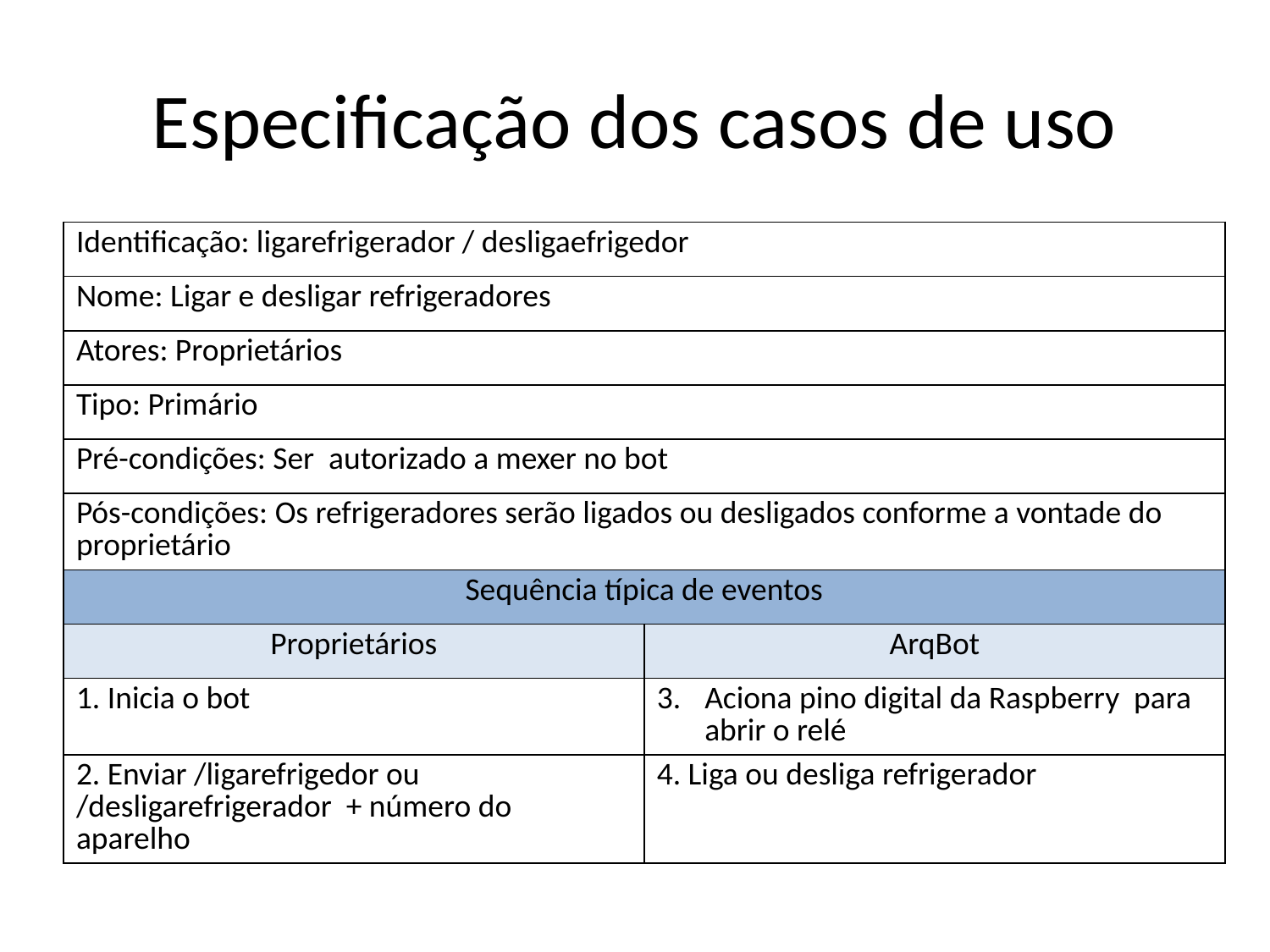

# Especificação dos casos de uso
| Identificação: ligarefrigerador / desligaefrigedor |  |
| --- | --- |
| Nome: Ligar e desligar refrigeradores |  |
| Atores: Proprietários |  |
| Tipo: Primário |  |
| Pré-condições: Ser autorizado a mexer no bot |  |
| Pós-condições: Os refrigeradores serão ligados ou desligados conforme a vontade do proprietário |  |
| Sequência típica de eventos |  |
| Proprietários | ArqBot |
| 1. Inicia o bot | Aciona pino digital da Raspberry para abrir o relé |
| 2. Enviar /ligarefrigedor ou /desligarefrigerador + número do aparelho | 4. Liga ou desliga refrigerador |